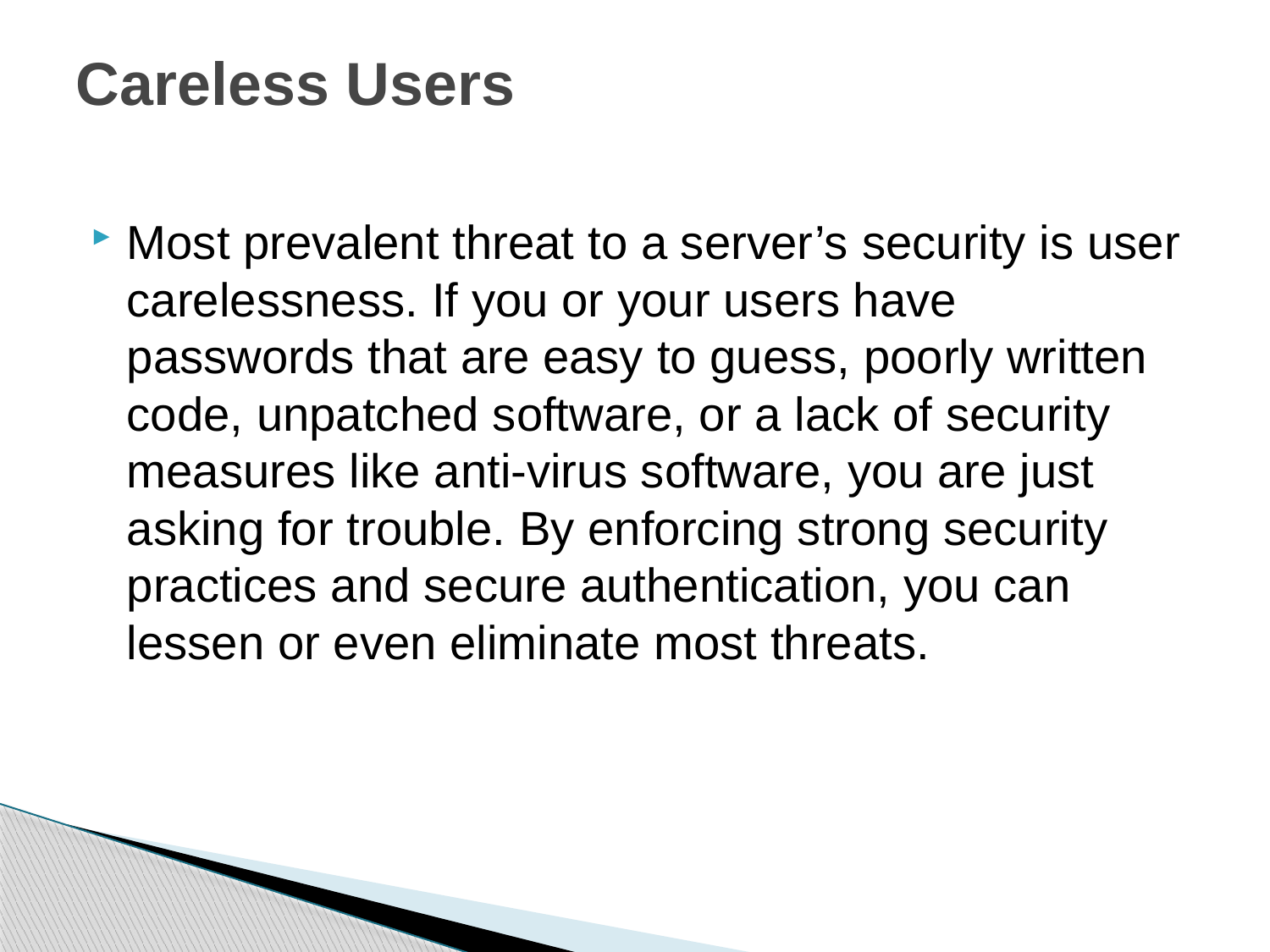

# Careless Users
Most prevalent threat to a server’s security is user carelessness. If you or your users have passwords that are easy to guess, poorly written code, unpatched software, or a lack of security measures like anti-virus software, you are just asking for trouble. By enforcing strong security practices and secure authentication, you can lessen or even eliminate most threats.